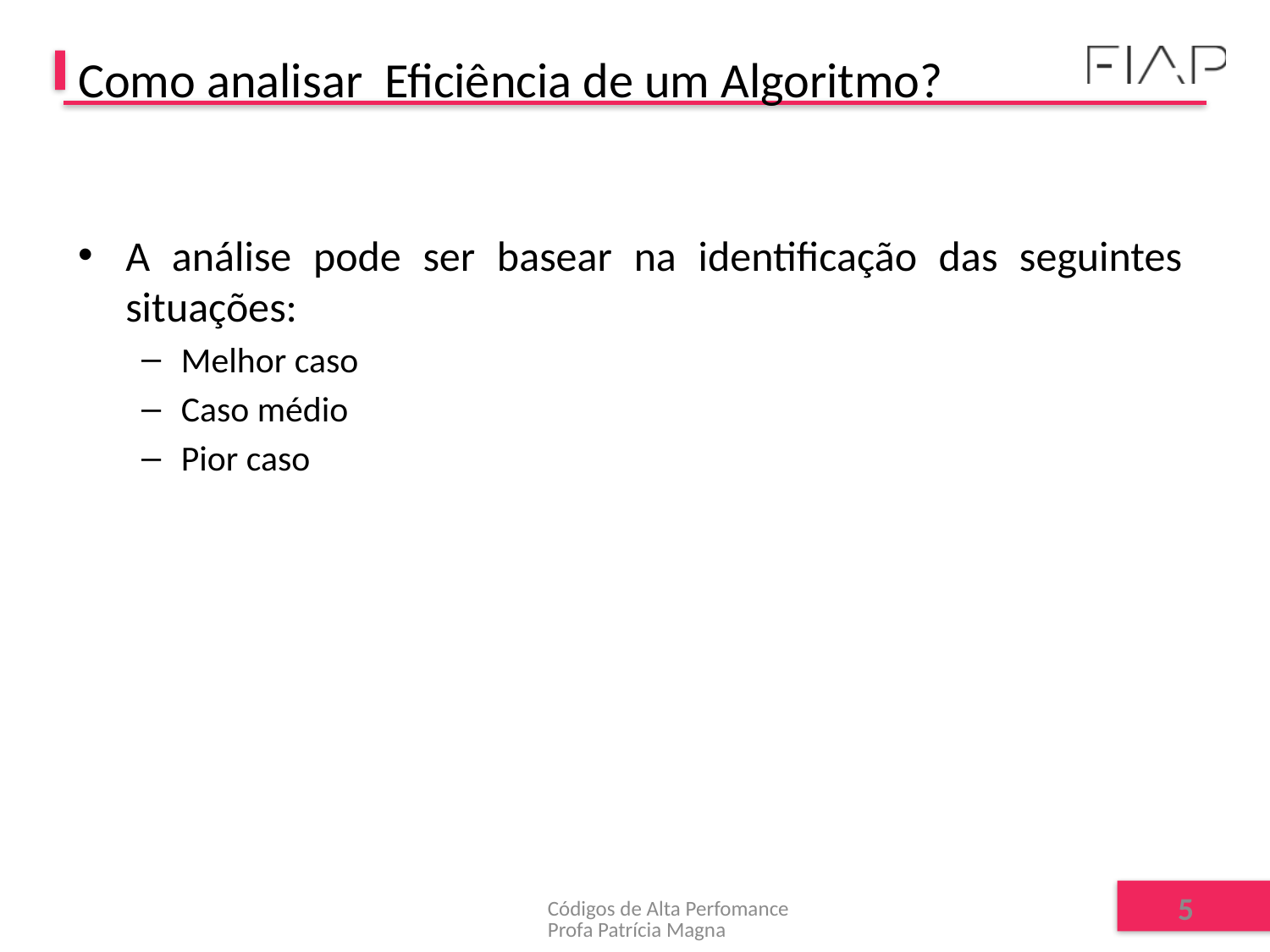

# Como analisar  Eficiência de um Algoritmo?
A análise pode ser basear na identificação das seguintes situações:
Melhor caso
Caso médio
Pior caso

Códigos de Alta Perfomance Profa Patrícia Magna
5